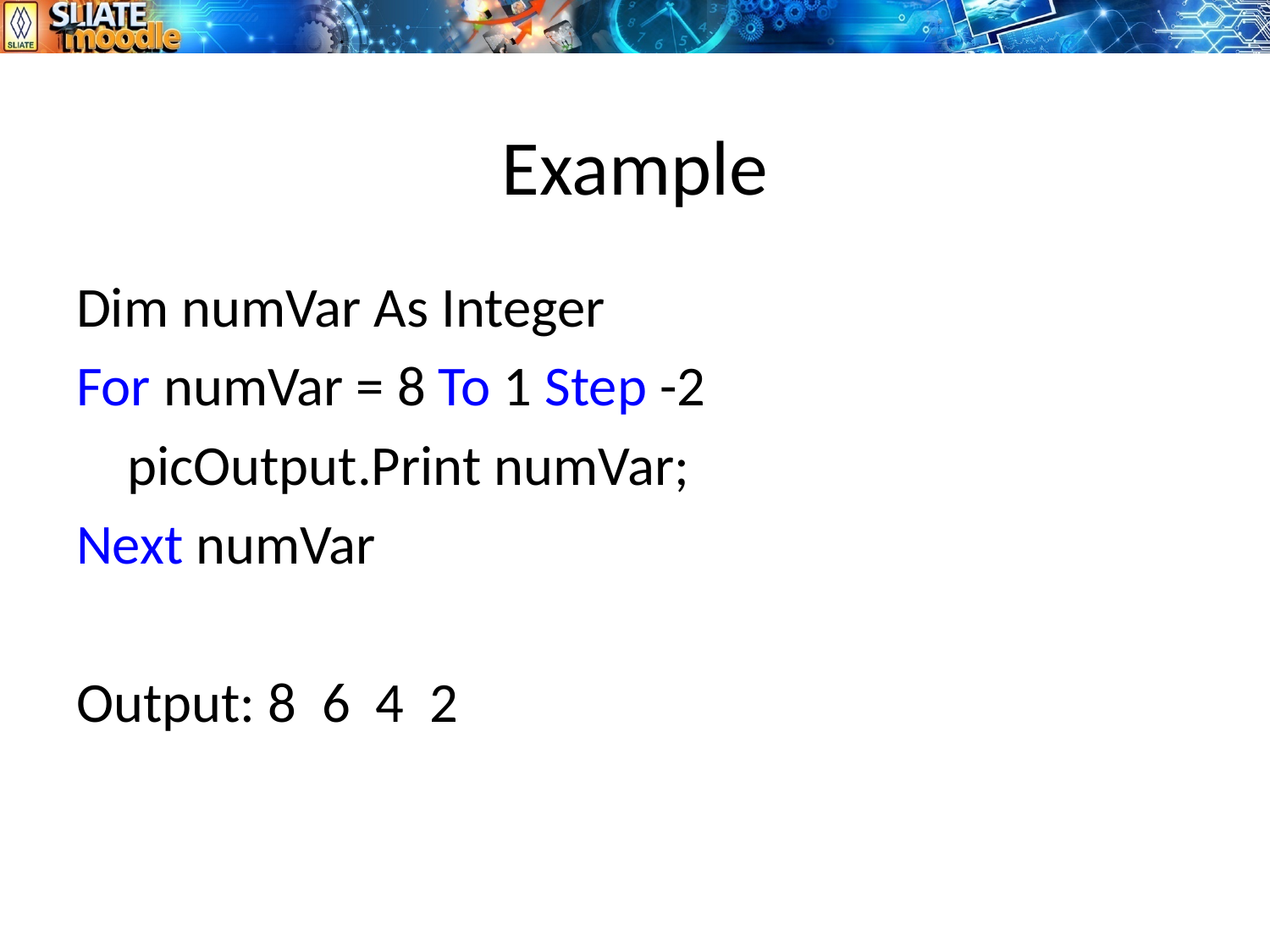

# Example
Dim numVar As Integer
For numVar = 8 To 1 Step -2
    picOutput.Print numVar;
Next numVar

Output: 8  6  4  2